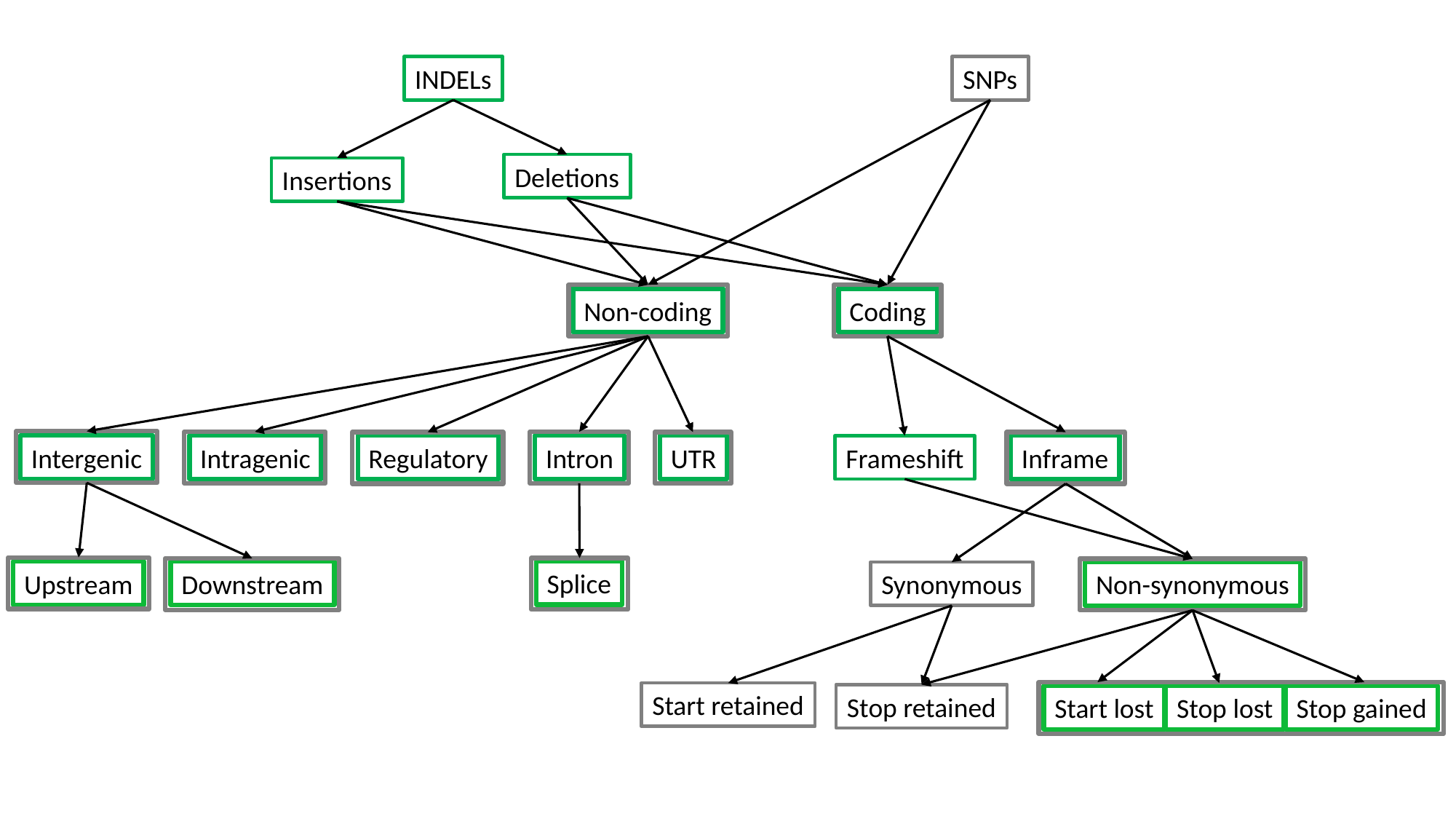

INDELs
SNPs
Deletions
Insertions

Coding
Non-coding

Intergenic
Intragenic
Regulatory
Intron
UTR
Frameshift
Inframe

Splice
Upstream
Downstream
Synonymous
Non-synonymous

Start retained
Stop retained
Start lost
Stop lost
Stop gained